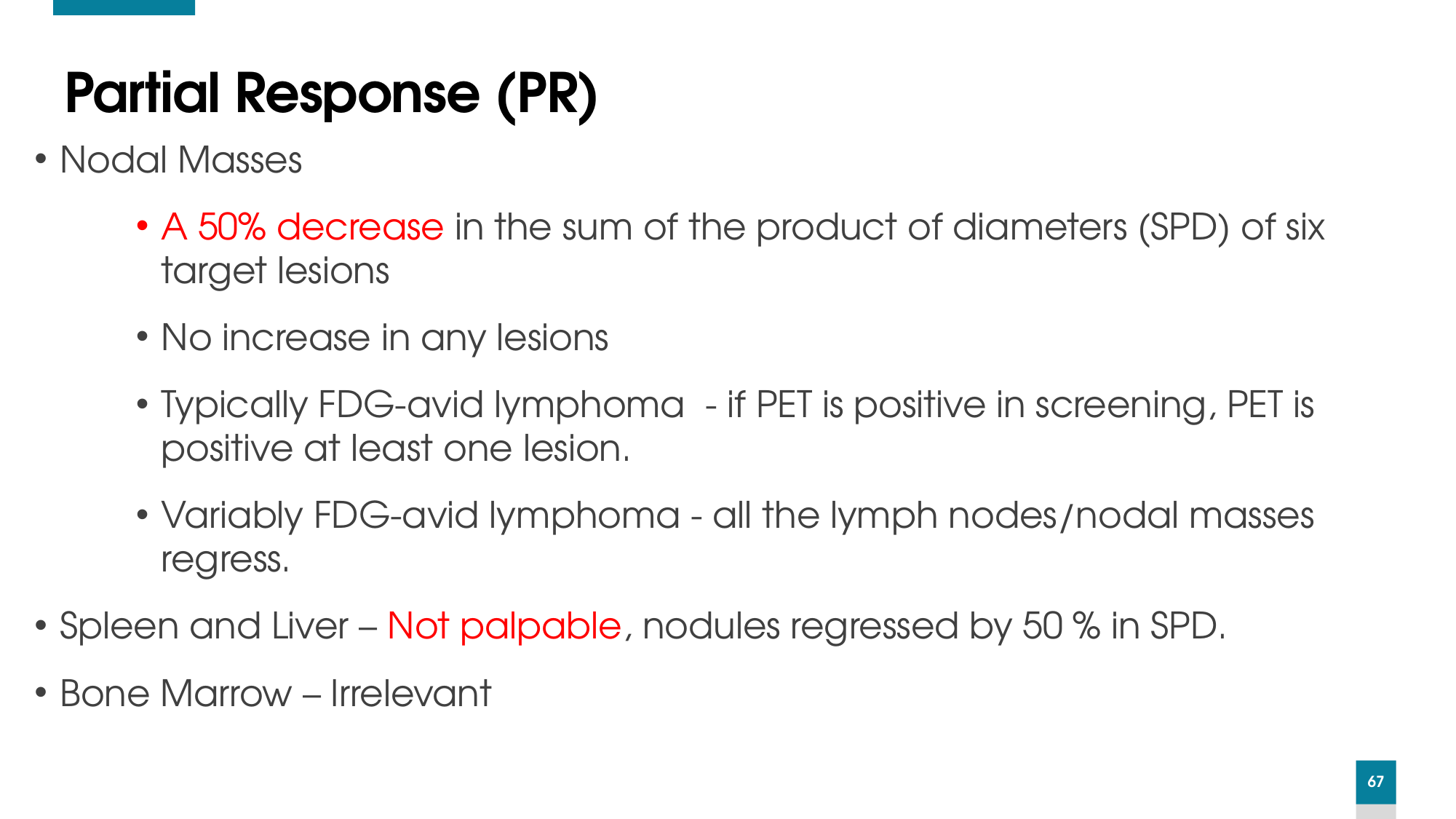

# Partial Response (PR)
Nodal Masses
A 50% decrease in the sum of the product of diameters (SPD) of six target lesions
No increase in any lesions
Typically FDG-avid lymphoma  - if PET is positive in screening, PET is positive at least one lesion.
Variably FDG-avid lymphoma - all the lymph nodes/nodal masses regress.
Spleen and Liver – Not palpable, nodules regressed by 50 % in SPD.
Bone Marrow – Irrelevant